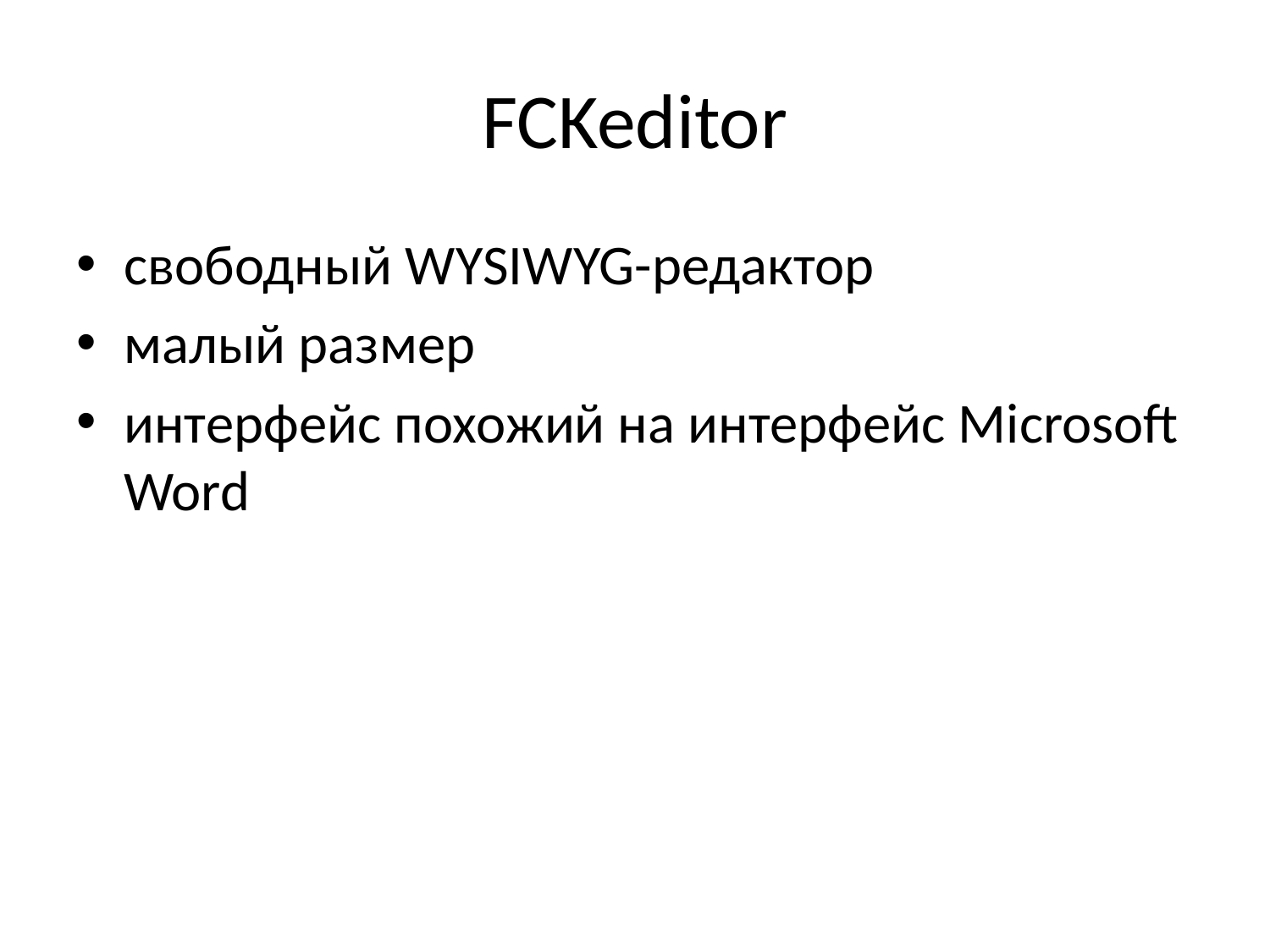

# FCKeditor
свободный WYSIWYG-редактор
малый размер
интерфейс похожий на интерфейс Microsoft Word